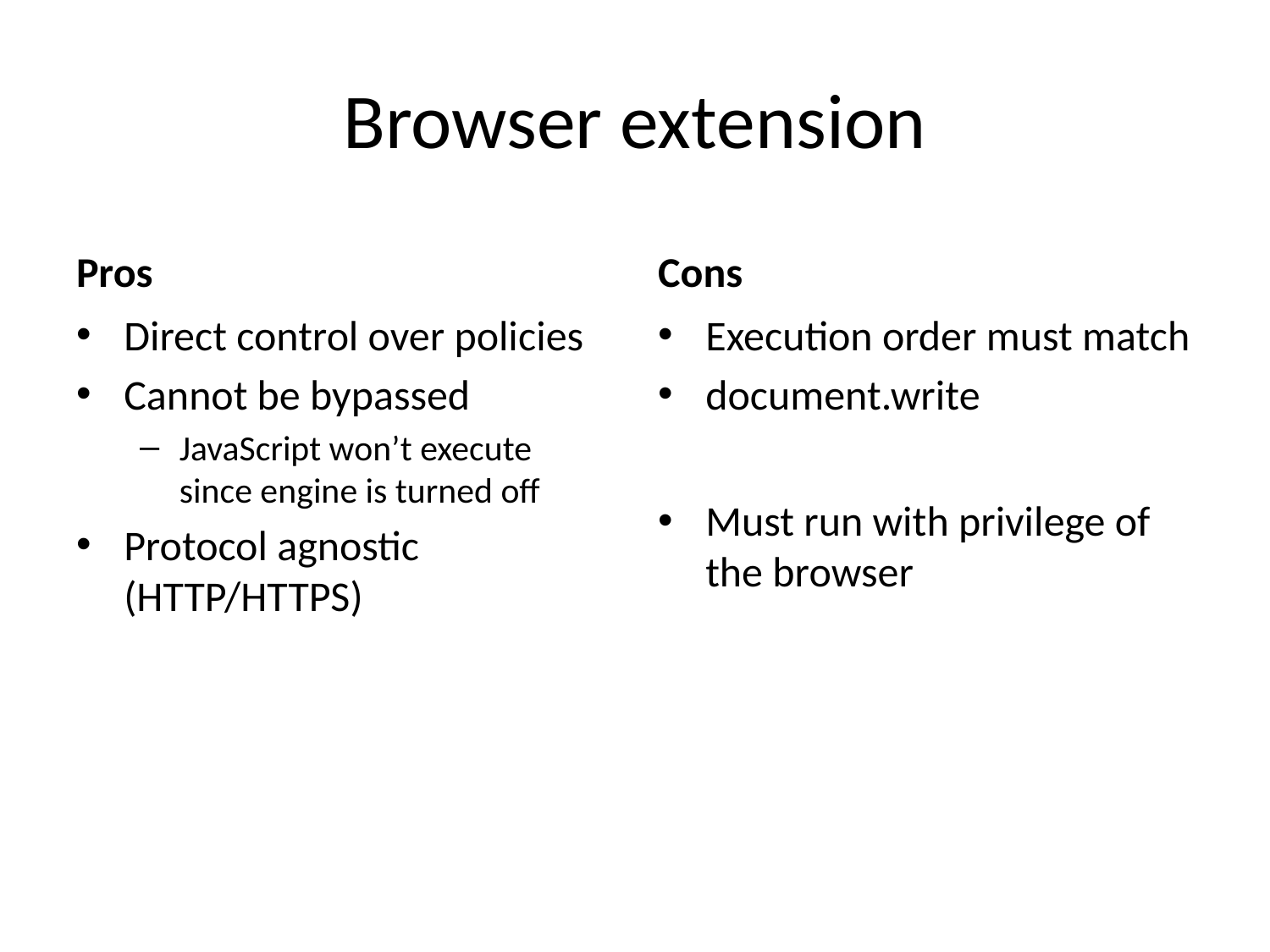

# Browser extension
Pros
Cons
Direct control over policies
Cannot be bypassed
JavaScript won’t execute since engine is turned off
Protocol agnostic (HTTP/HTTPS)

Execution order must match
document.write

Must run with privilege of the browser